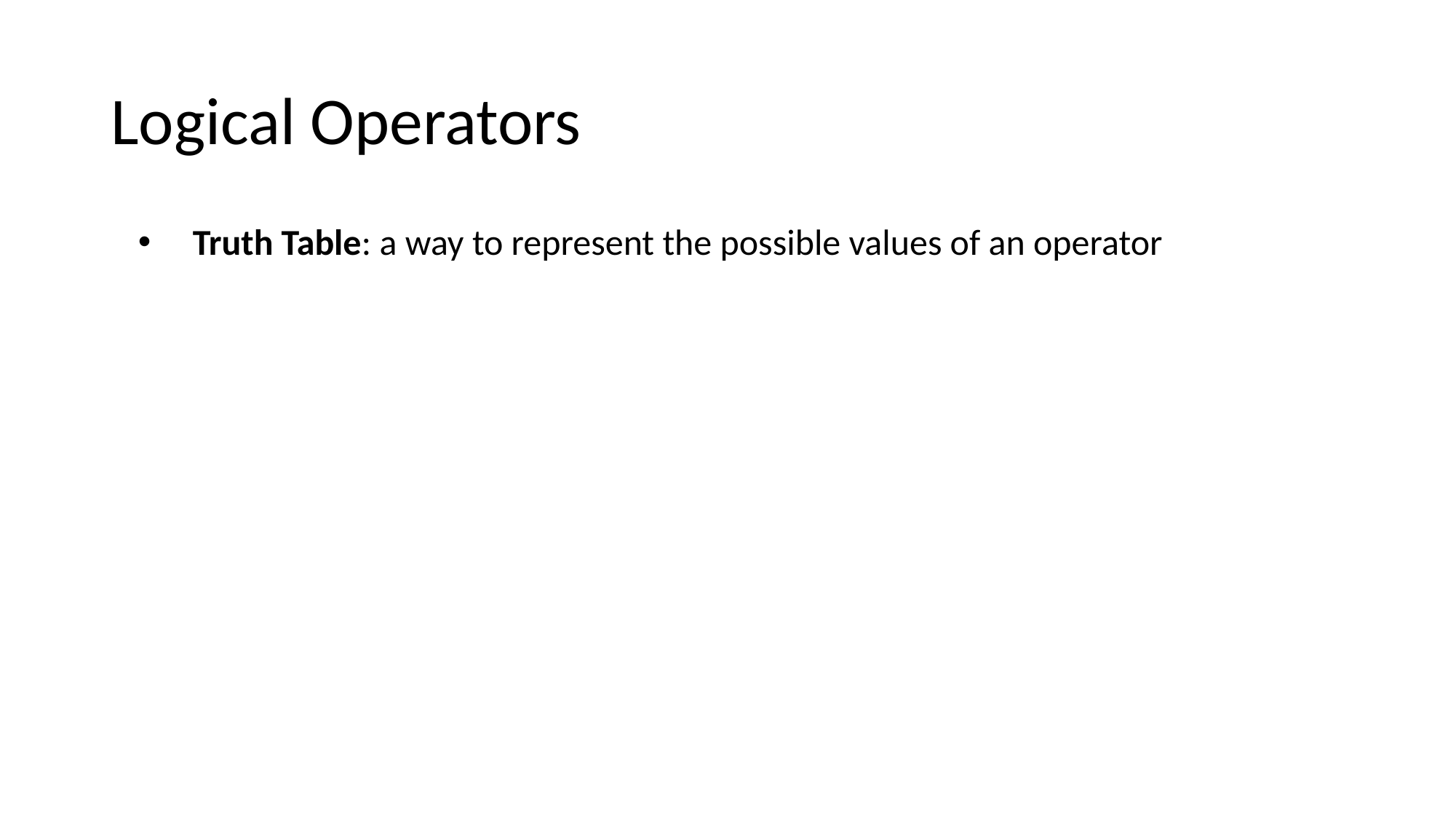

# Logical Operators
Truth Table: a way to represent the possible values of an operator